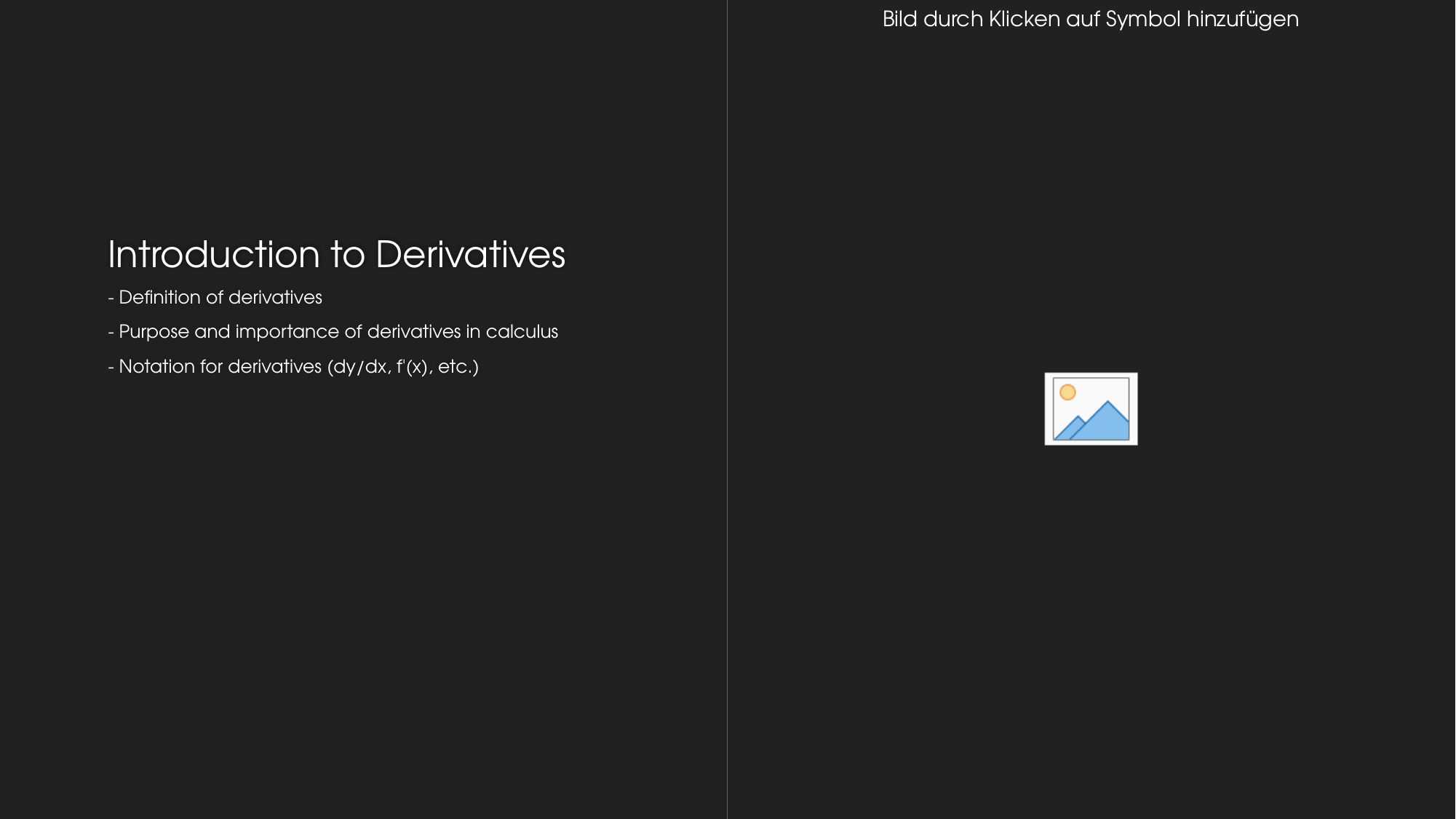

# Introduction to Derivatives
- Definition of derivatives
- Purpose and importance of derivatives in calculus
- Notation for derivatives (dy/dx, f'(x), etc.)